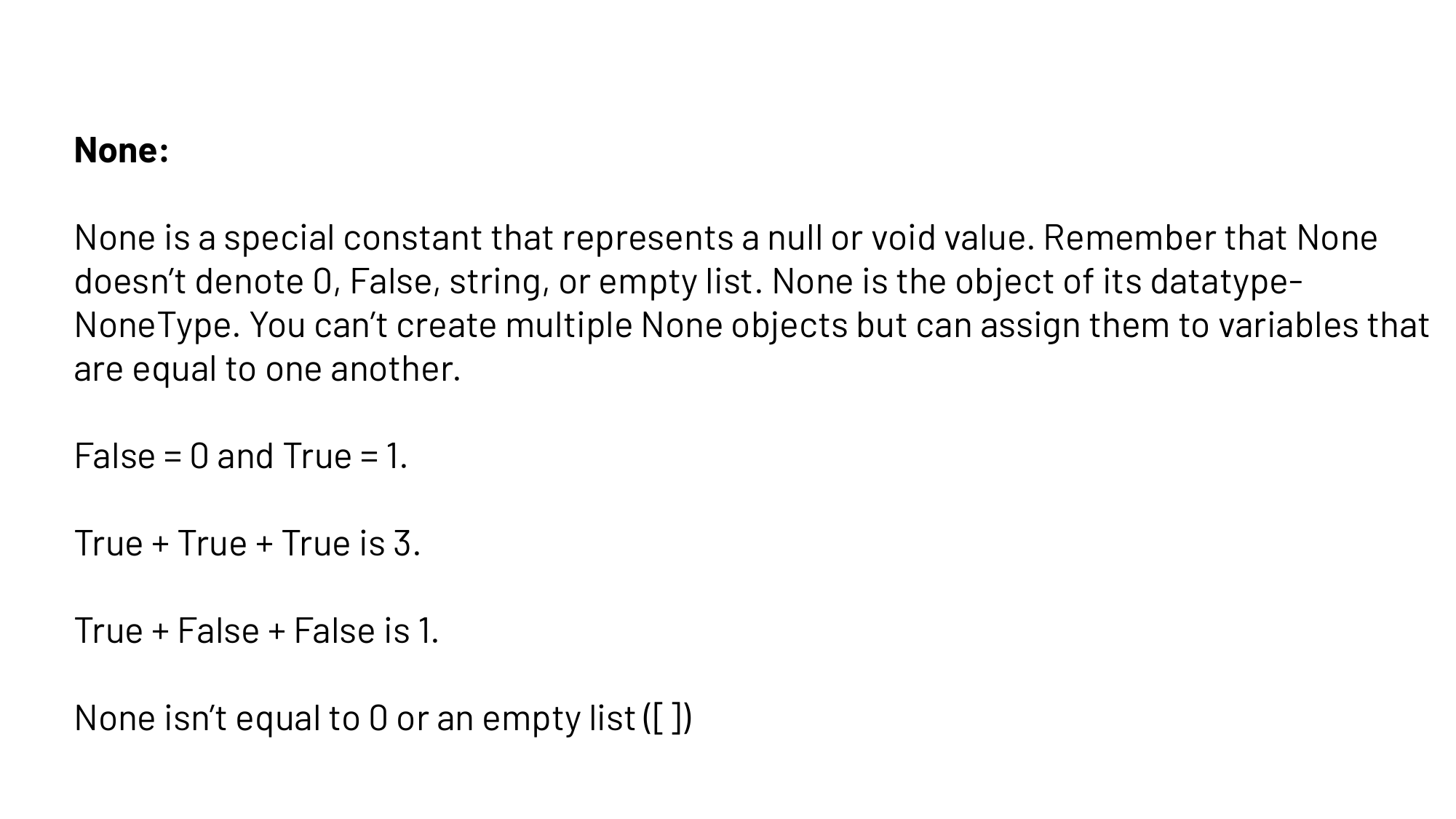

None:

None is a special constant that represents a null or void value. Remember that None doesn’t denote 0, False, string, or empty list. None is the object of its datatype- NoneType. You can’t create multiple None objects but can assign them to variables that are equal to one another.

False = 0 and True = 1.

True + True + True is 3.

True + False + False is 1.

None isn’t equal to 0 or an empty list ([])